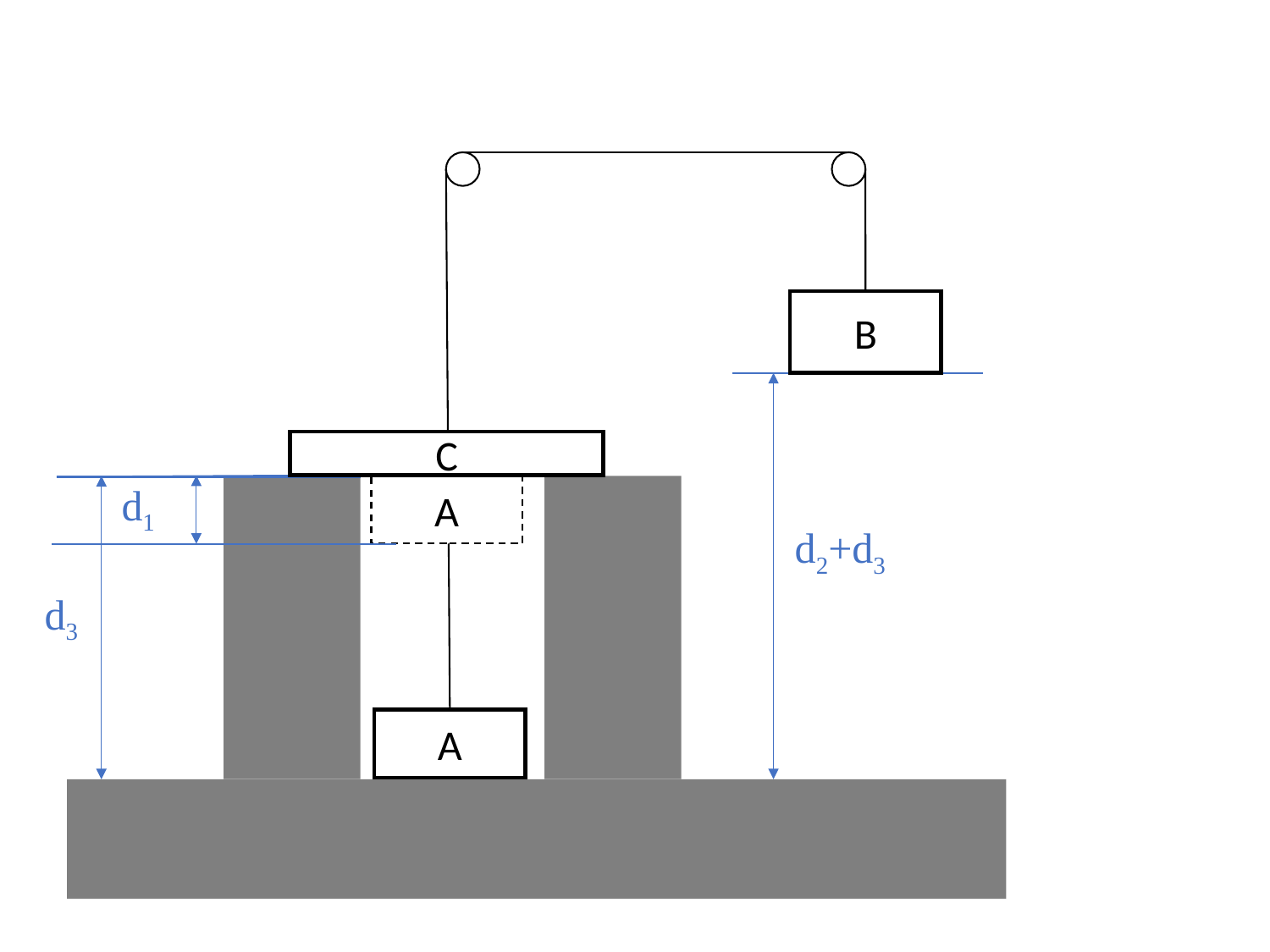

B
C
d1
A

d2+d3
d3
A